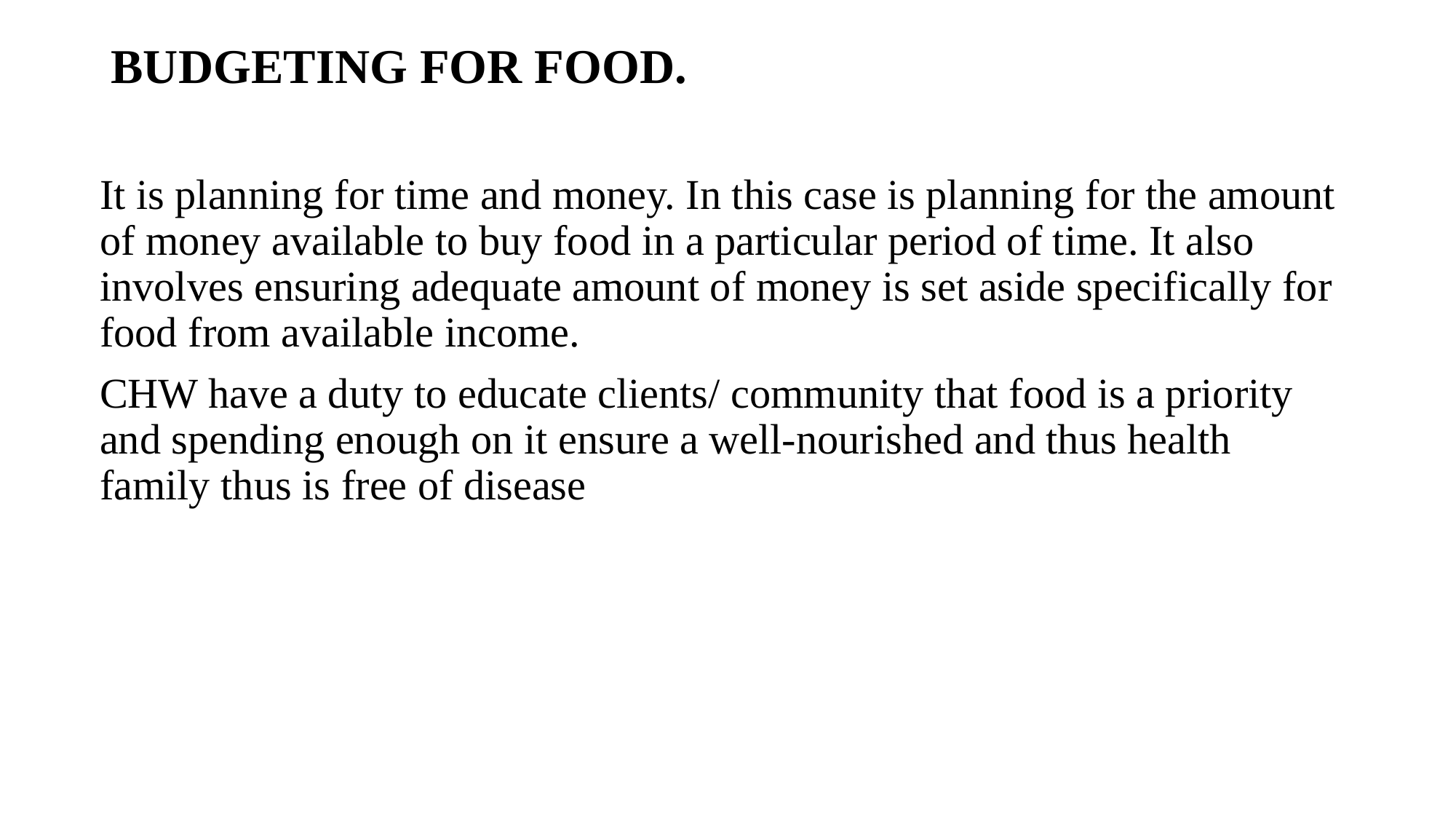

# BUDGETING FOR FOOD.
It is planning for time and money. In this case is planning for the amount of money available to buy food in a particular period of time. It also involves ensuring adequate amount of money is set aside specifically for food from available income.
CHW have a duty to educate clients/ community that food is a priority and spending enough on it ensure a well-nourished and thus health family thus is free of disease